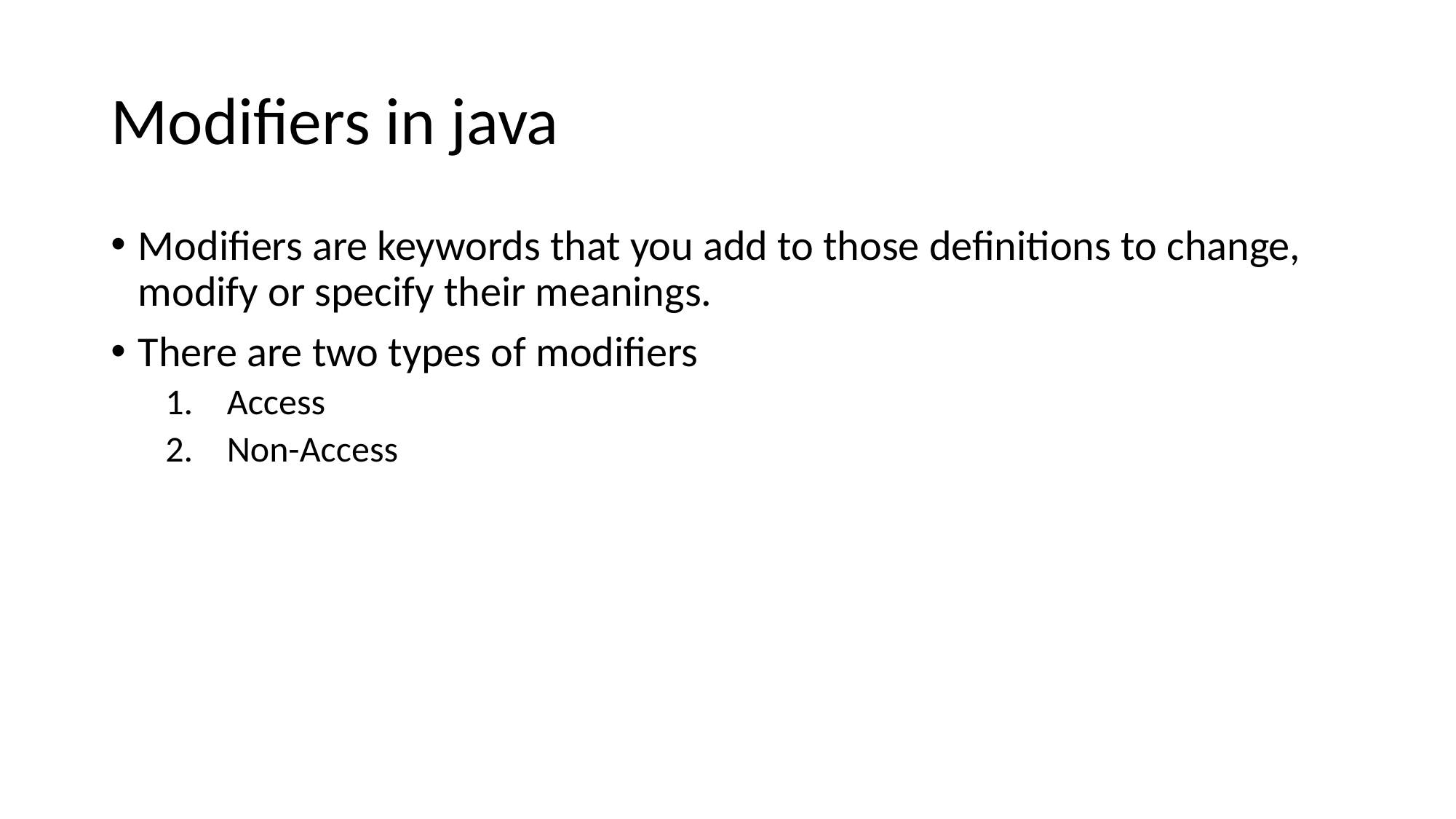

# Modifiers in java
Modifiers are keywords that you add to those definitions to change, modify or specify their meanings.
There are two types of modifiers
Access
Non-Access